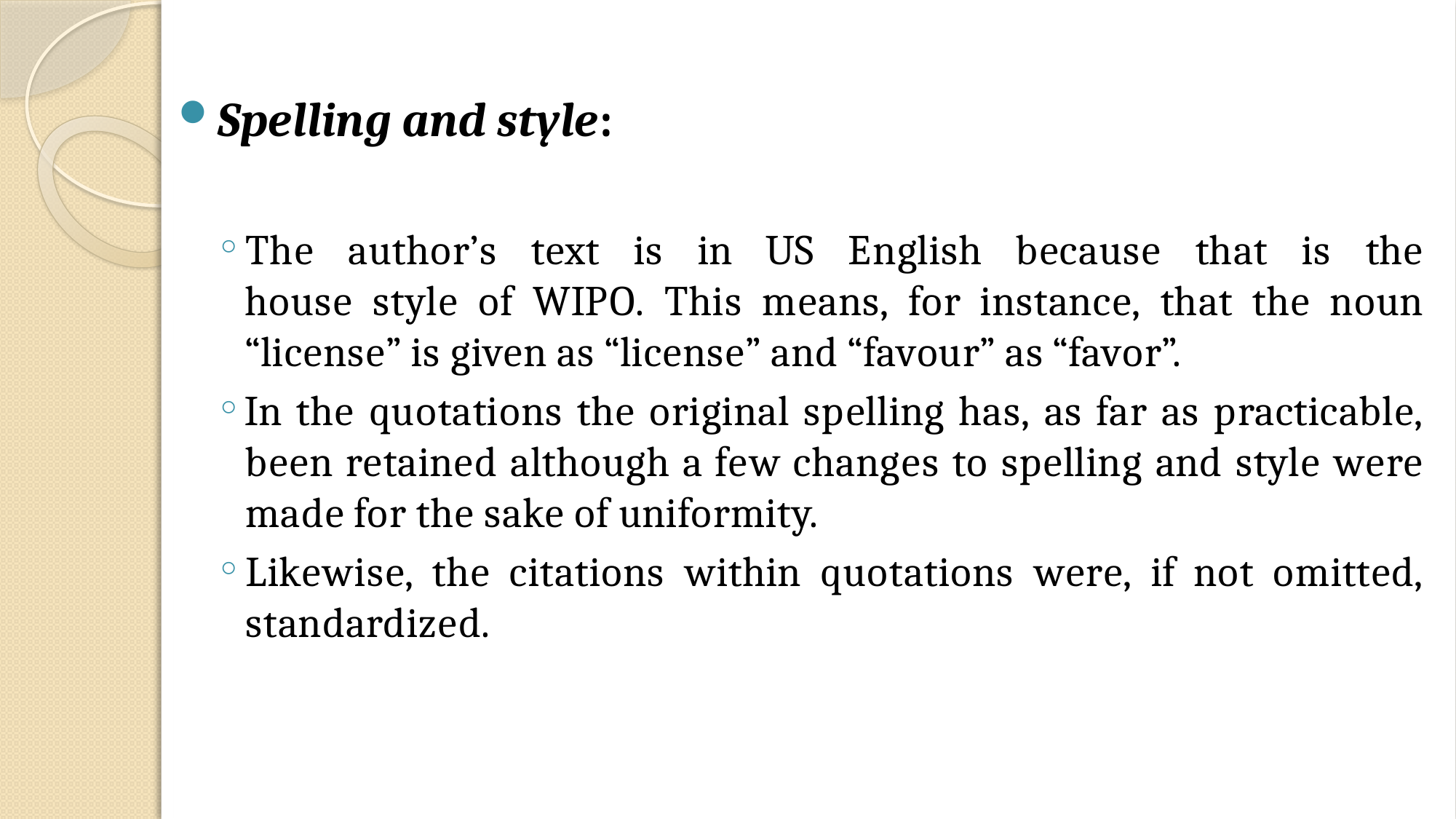

Spelling and style:

The author’s text is in US English because that is the
house style of WIPO. This means, for instance, that the noun “license” is given as “license” and “favour” as “favor”.
In the quotations the original spelling has, as far as practicable, been retained although a few changes to spelling and style were made for the sake of uniformity.
Likewise, the citations within quotations were, if not omitted, standardized.